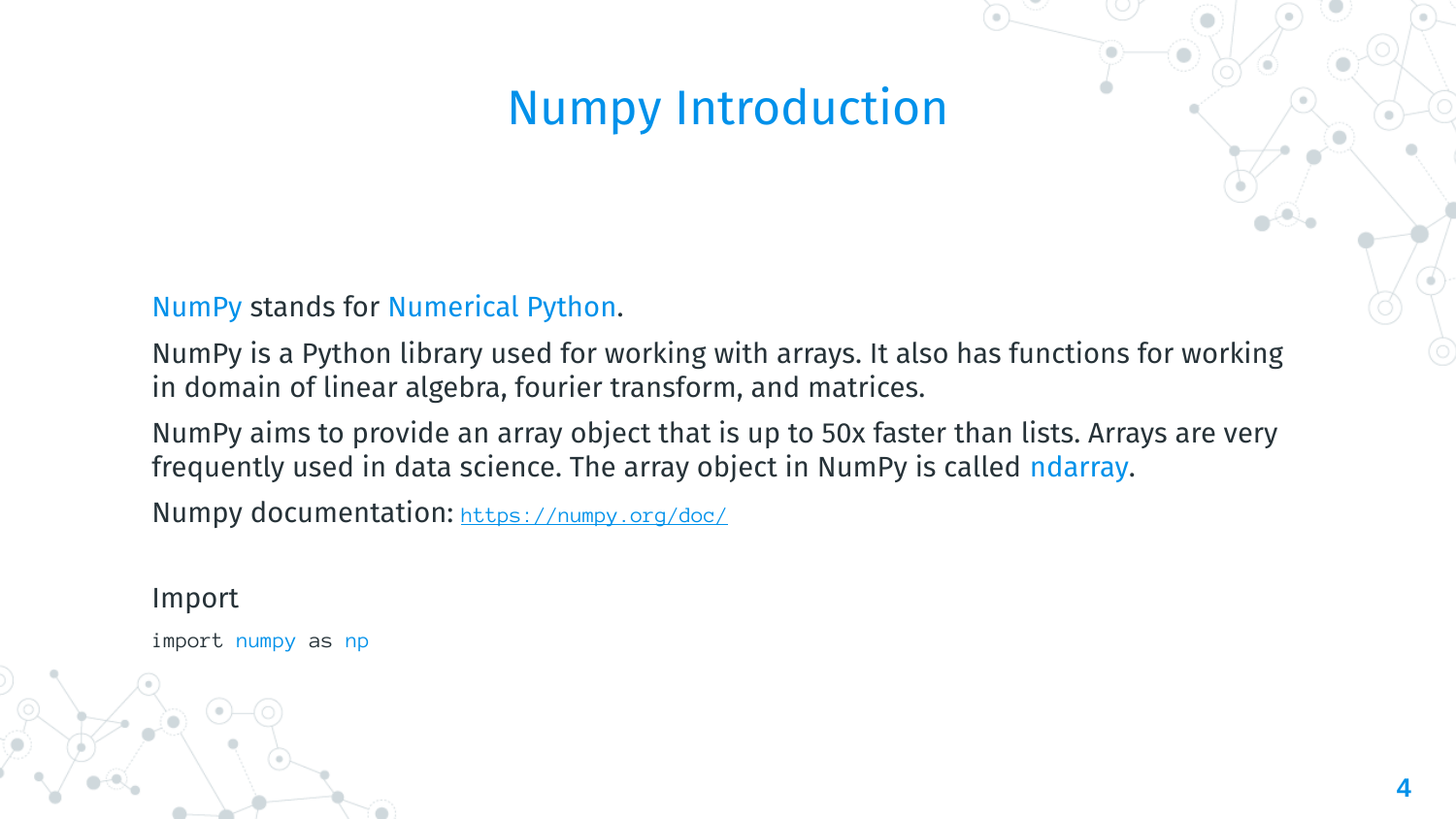

# Numpy Introduction
NumPy stands for Numerical Python.
NumPy is a Python library used for working with arrays. It also has functions for working in domain of linear algebra, fourier transform, and matrices.
NumPy aims to provide an array object that is up to 50x faster than lists. Arrays are very frequently used in data science. The array object in NumPy is called ndarray.
Numpy documentation: https://numpy.org/doc/

Import
import numpy as np
4